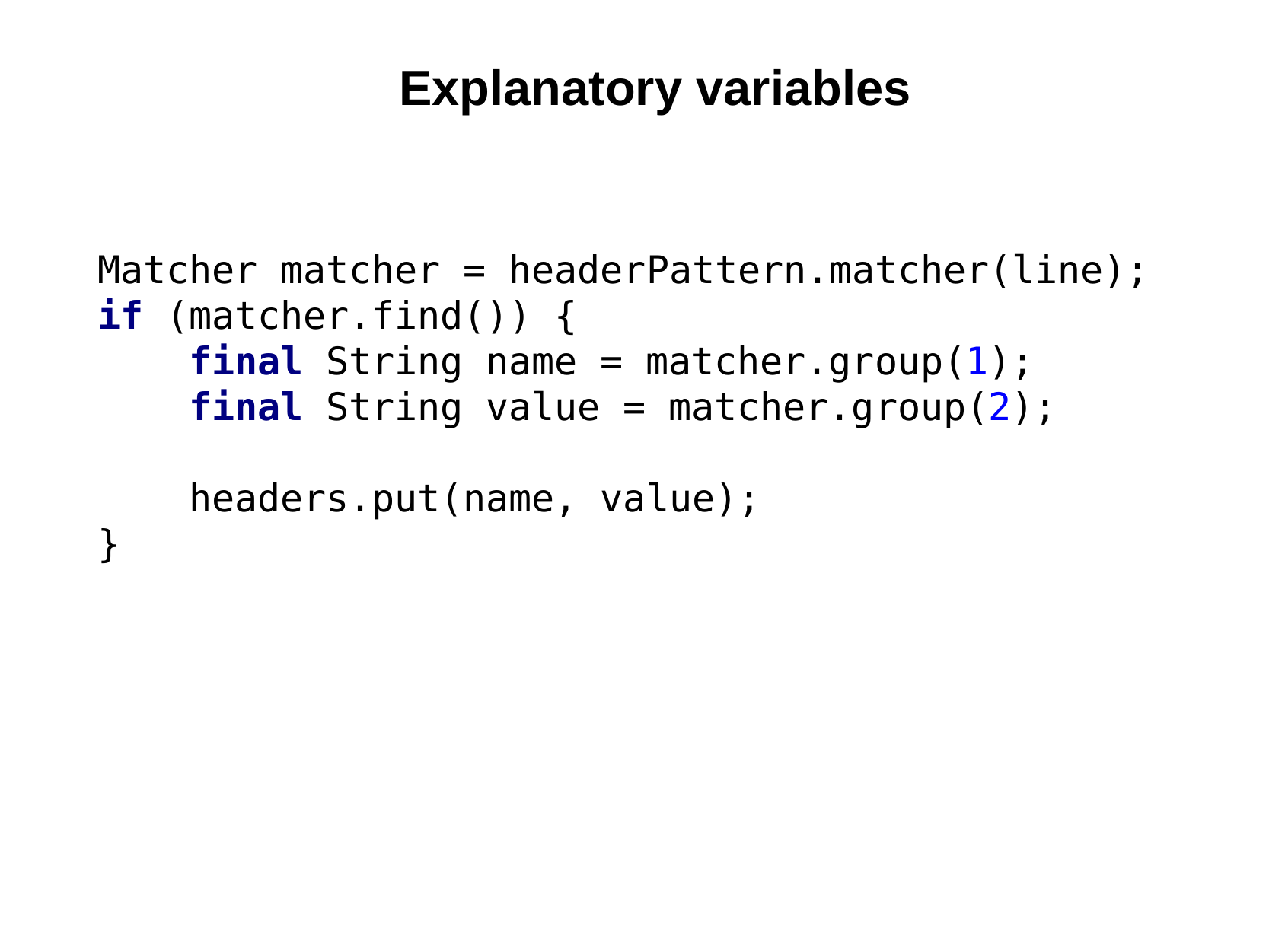

Explanatory variables
Matcher matcher = headerPattern.matcher(line);
if (matcher.find()) {
    final String name = matcher.group(1);
    final String value = matcher.group(2);
    headers.put(name, value);
}